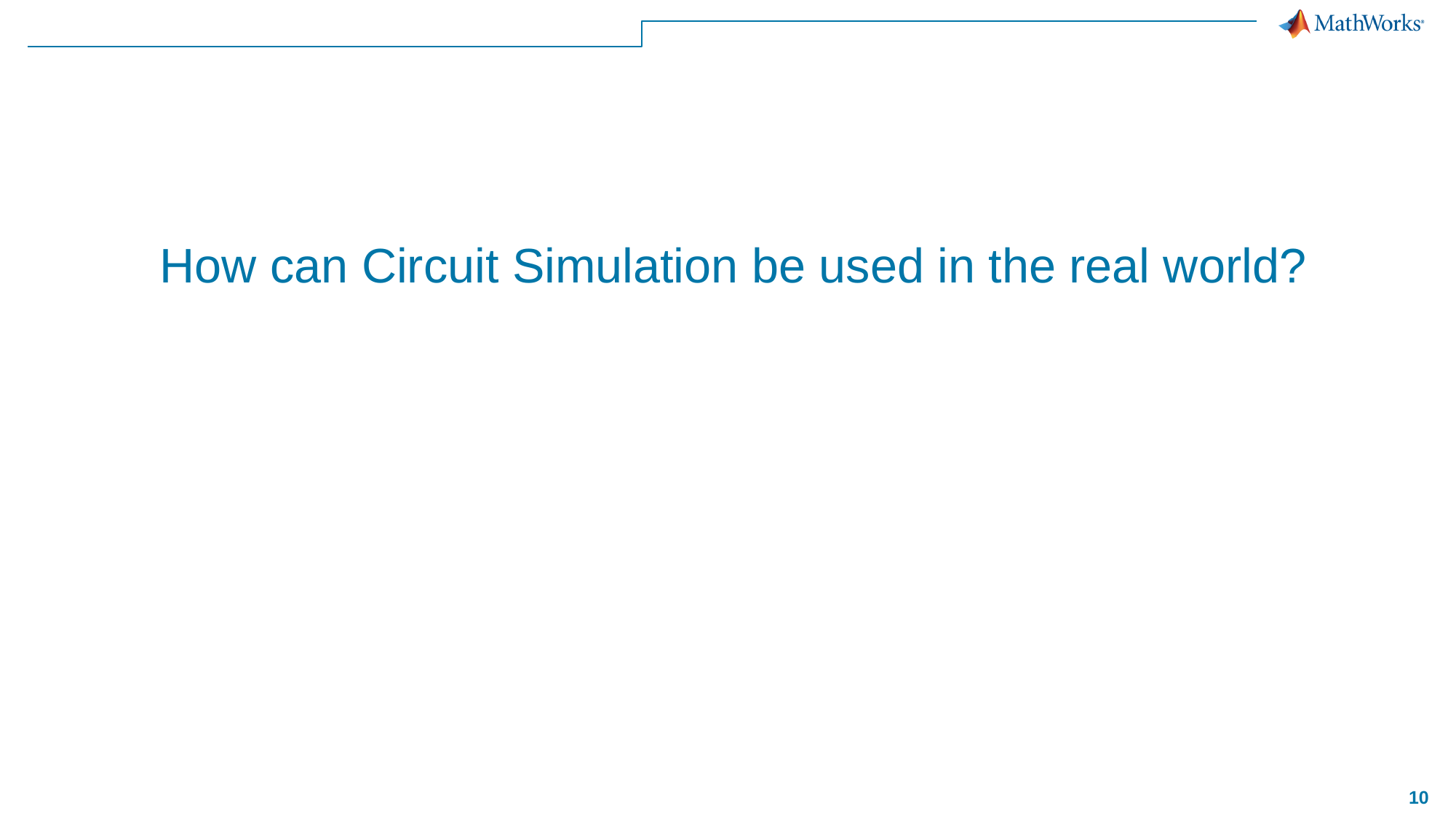

# How can Circuit Simulation be used in the real world?